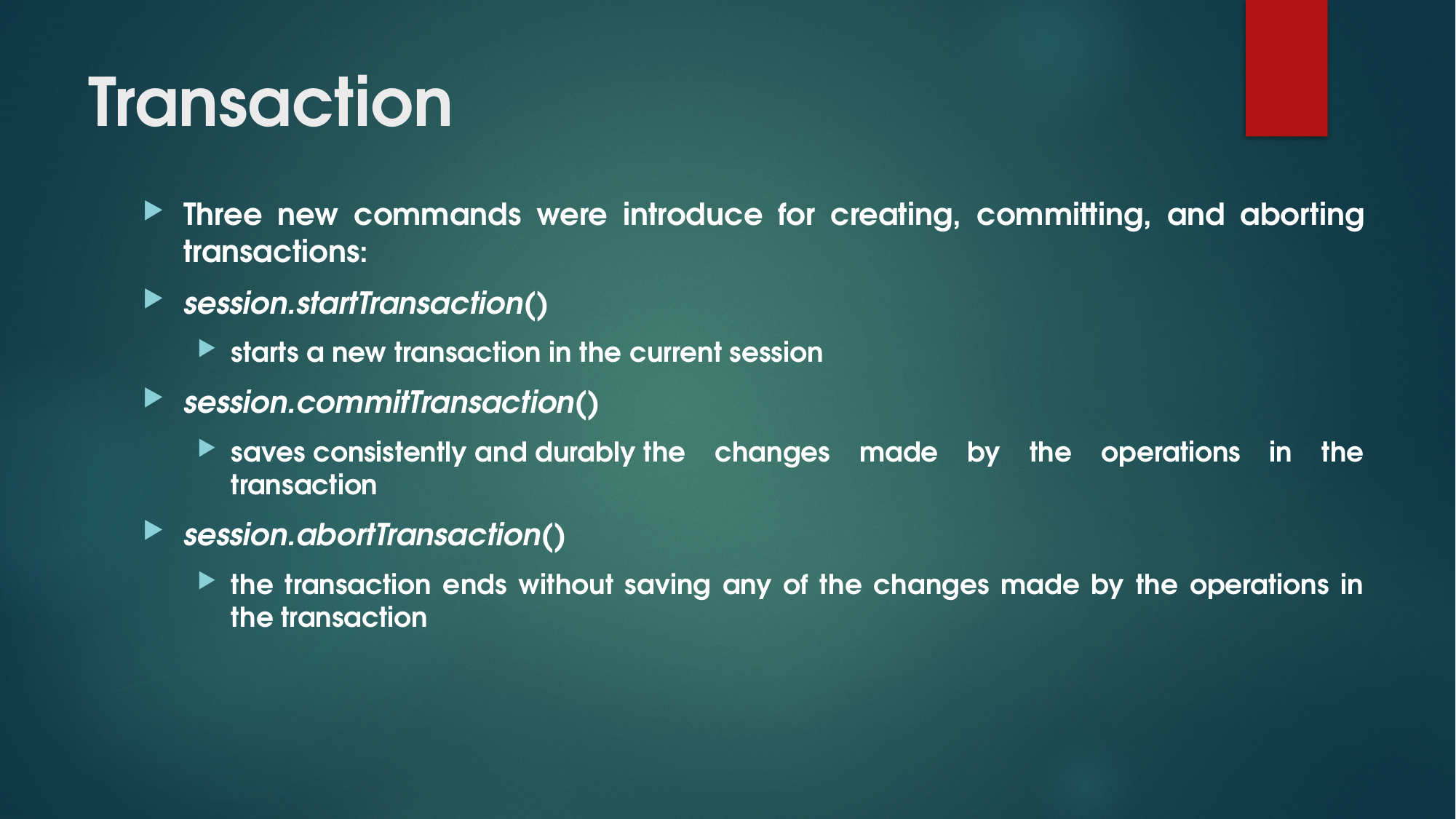

# Transaction
Three new commands were introduce for creating, committing, and aborting transactions:
session.startTransaction()
starts a new transaction in the current session
session.commitTransaction()
saves consistently and durably the changes made by the operations in the transaction
session.abortTransaction()
the transaction ends without saving any of the changes made by the operations in the transaction